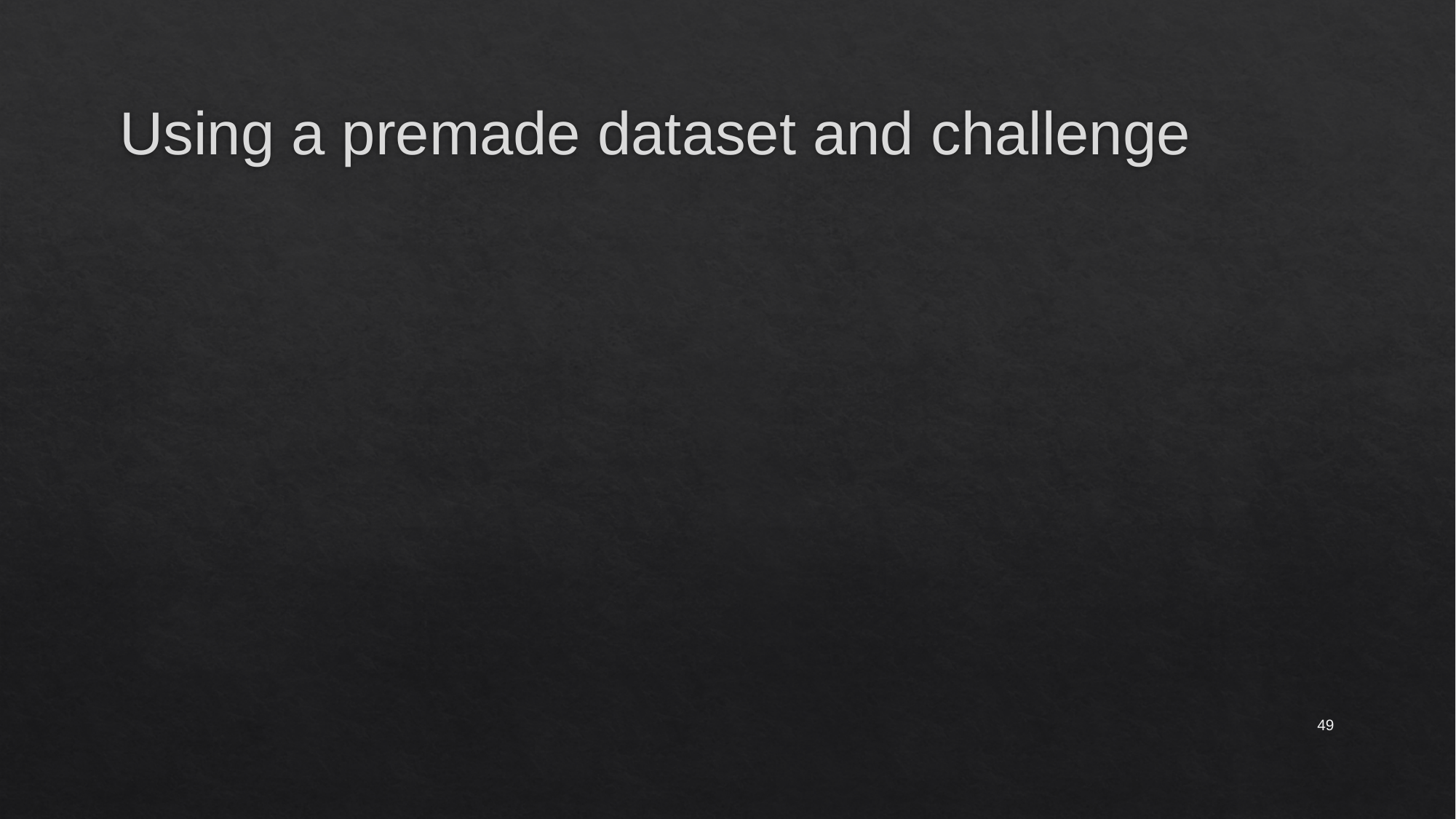

# Using a premade dataset and challenge

49